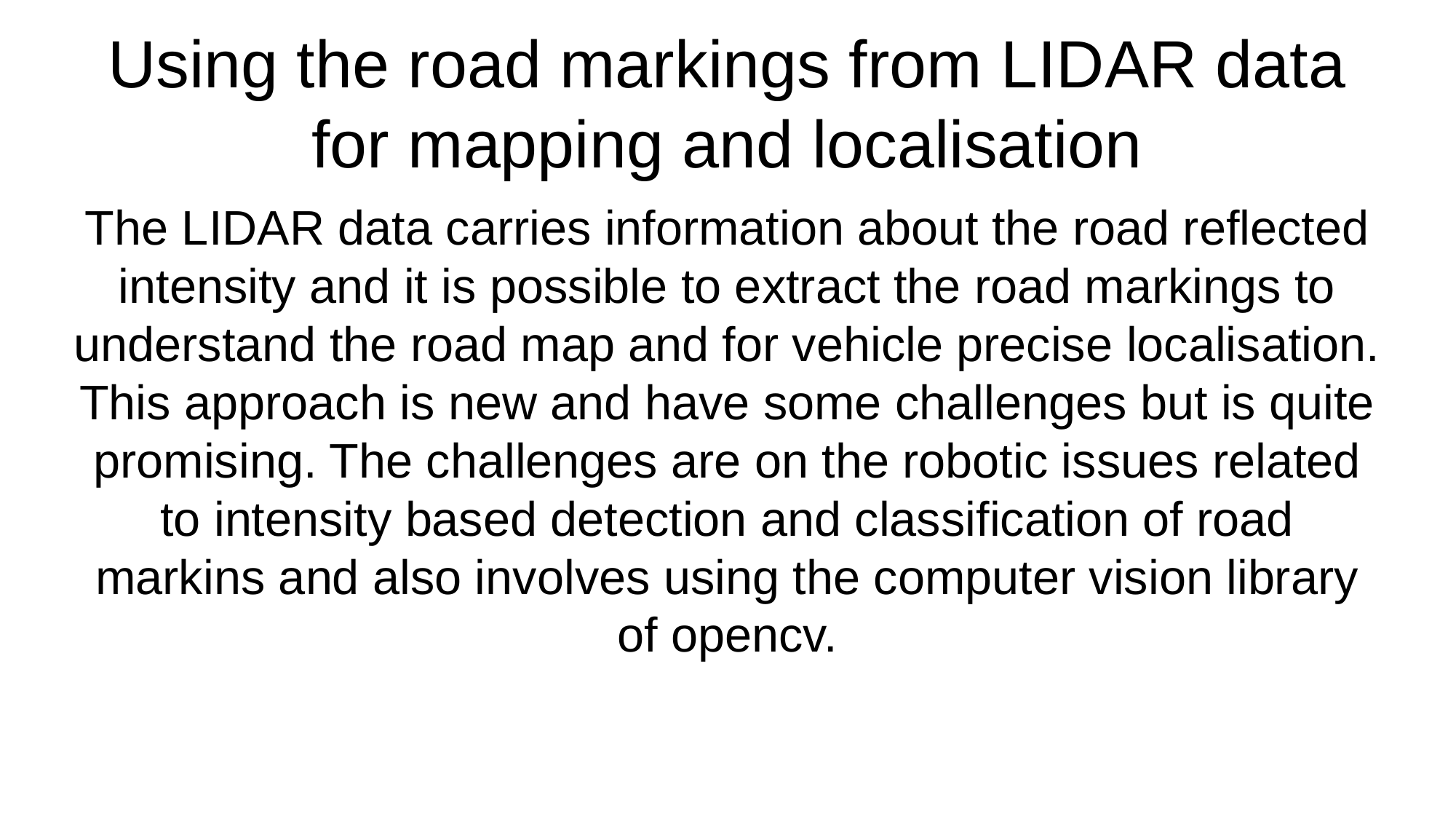

Using the road markings from LIDAR data for mapping and localisation
The LIDAR data carries information about the road reflected intensity and it is possible to extract the road markings to understand the road map and for vehicle precise localisation.
This approach is new and have some challenges but is quite promising. The challenges are on the robotic issues related to intensity based detection and classification of road markins and also involves using the computer vision library of opencv.